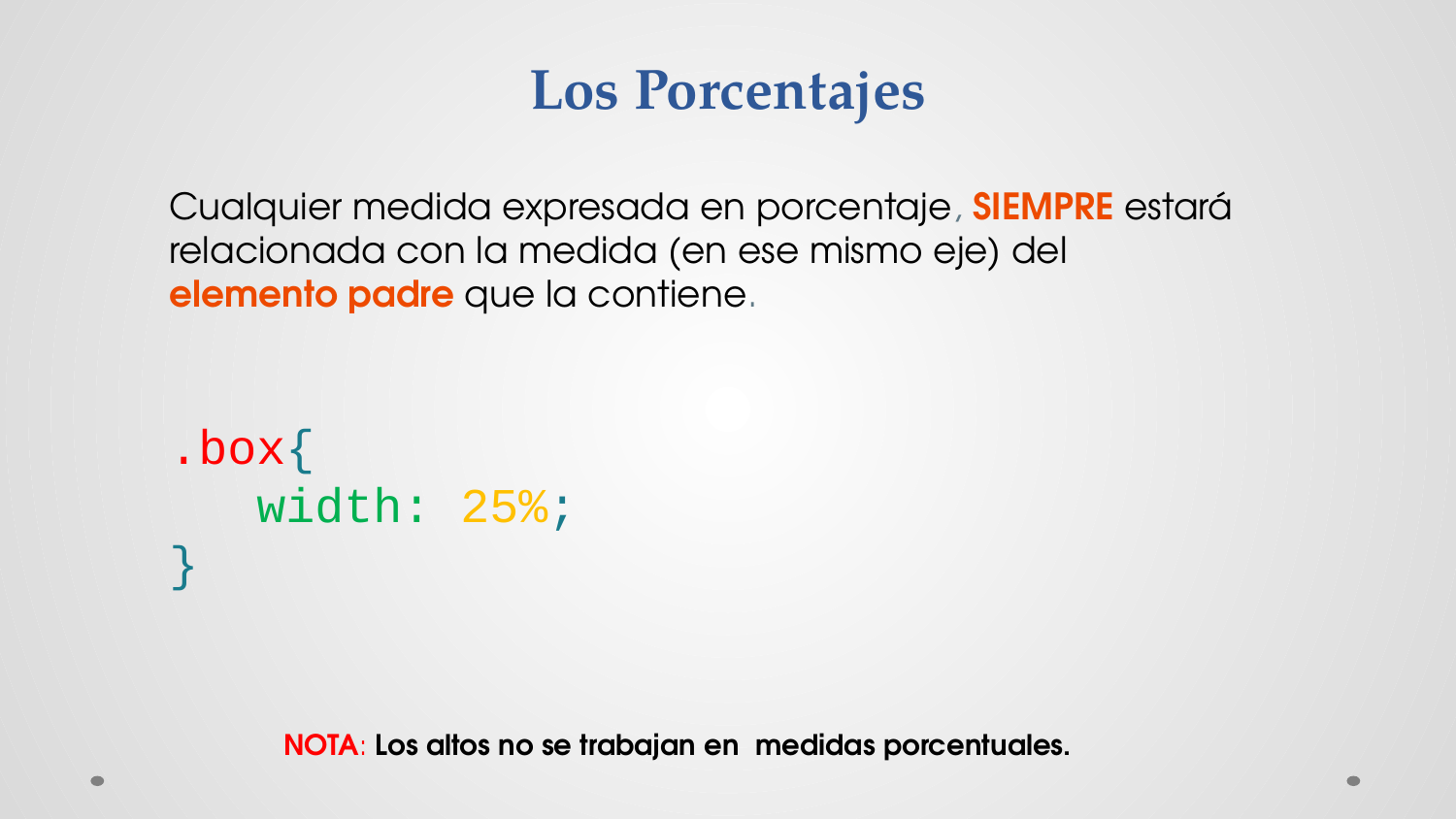

Los Porcentajes
Cualquier medida expresada en porcentaje, SIEMPRE estará relacionada con la medida (en ese mismo eje) del elemento padre que la contiene.

.box{
   width: 25%;
}

NOTA: Los altos no se trabajan en  medidas porcentuales.